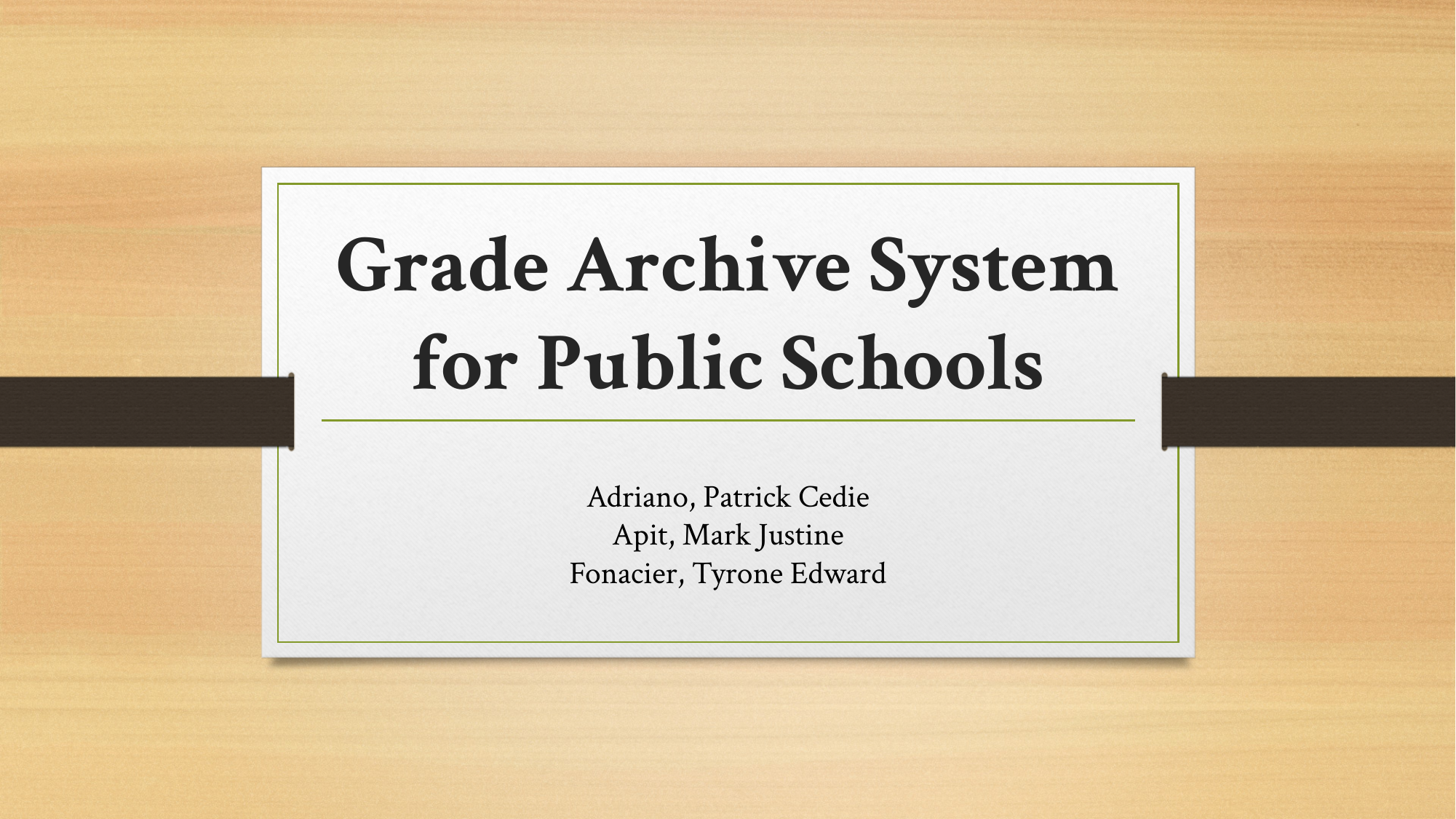

# Grade Archive System for Public Schools
Adriano, Patrick Cedie
Apit, Mark Justine
Fonacier, Tyrone Edward